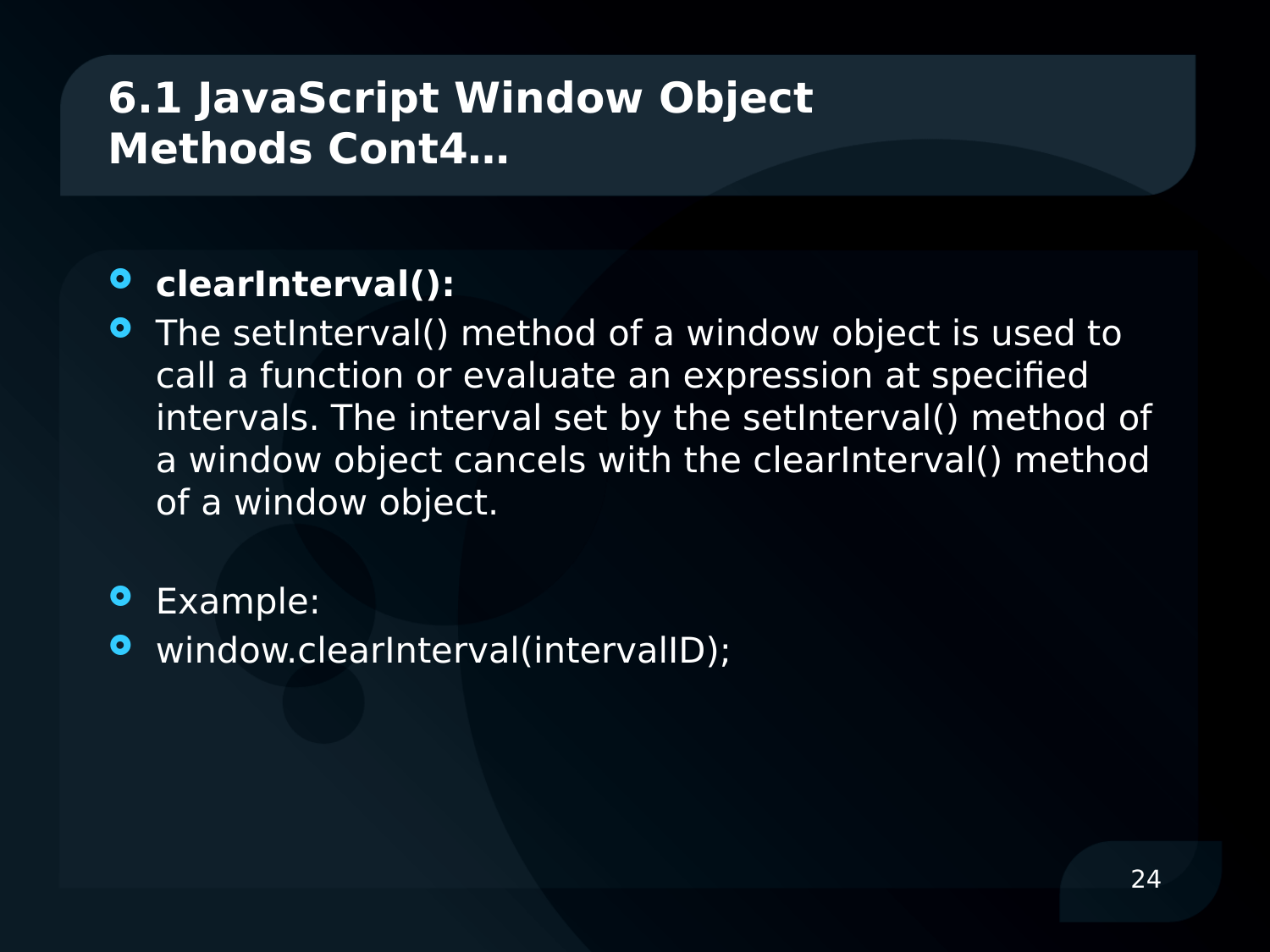

# 6.1 JavaScript Window Object Methods Cont4…
clearInterval():
The setInterval() method of a window object is used to call a function or evaluate an expression at specified intervals. The interval set by the setInterval() method of a window object cancels with the clearInterval() method of a window object.

Example:
window.clearInterval(intervalID);
24